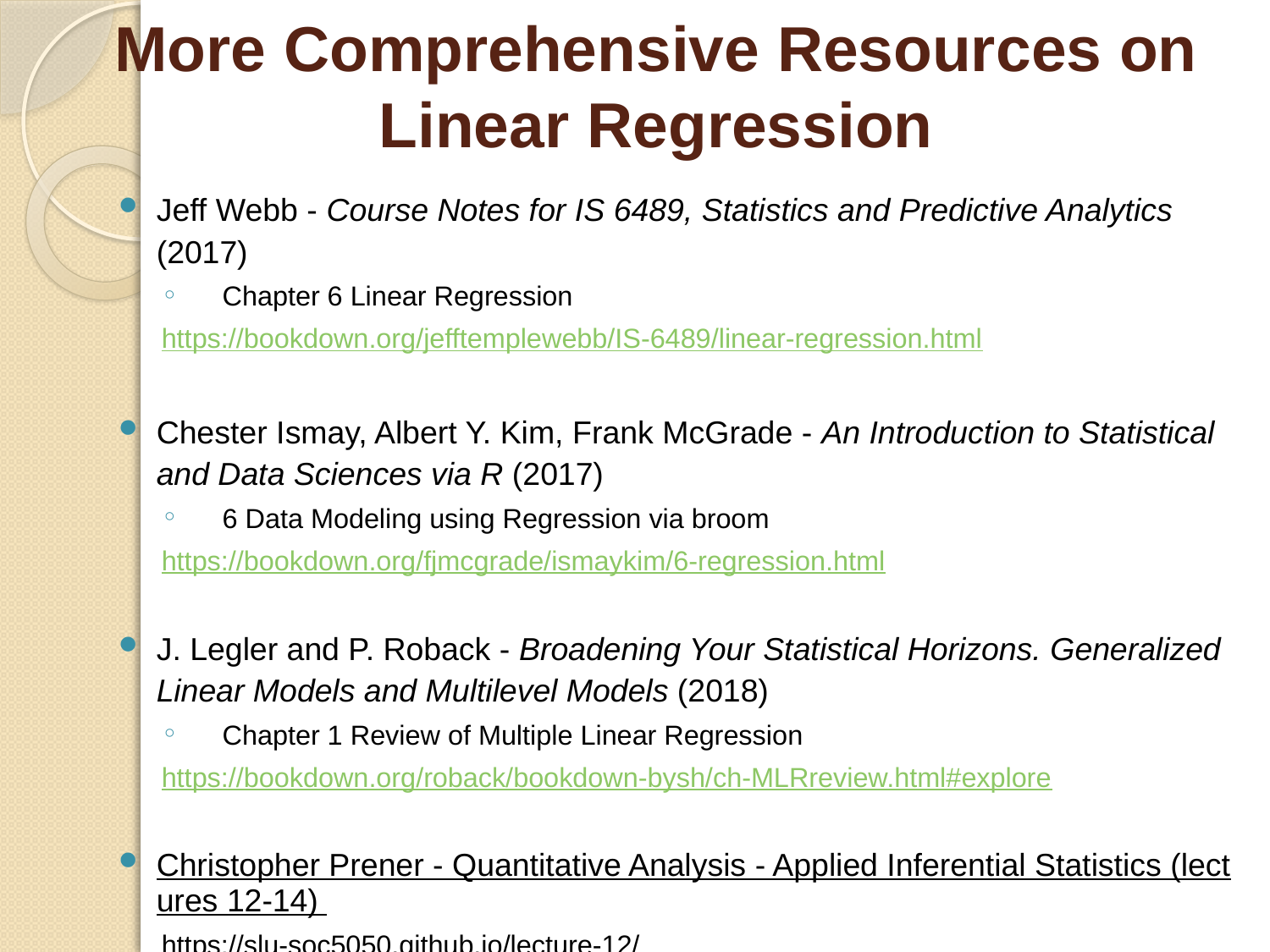

# More Comprehensive Resources on Linear Regression
Jeff Webb - Course Notes for IS 6489, Statistics and Predictive Analytics (2017)
Chapter 6 Linear Regression
https://bookdown.org/jefftemplewebb/IS-6489/linear-regression.html

Chester Ismay, Albert Y. Kim, Frank McGrade - An Introduction to Statistical and Data Sciences via R (2017)
6 Data Modeling using Regression via broom
https://bookdown.org/fjmcgrade/ismaykim/6-regression.html

J. Legler and P. Roback - Broadening Your Statistical Horizons. Generalized Linear Models and Multilevel Models (2018)
Chapter 1 Review of Multiple Linear Regression
https://bookdown.org/roback/bookdown-bysh/ch-MLRreview.html#explore

Christopher Prener - Quantitative Analysis - Applied Inferential Statistics (lectures 12-14)
https://slu-soc5050.github.io/lecture-12/